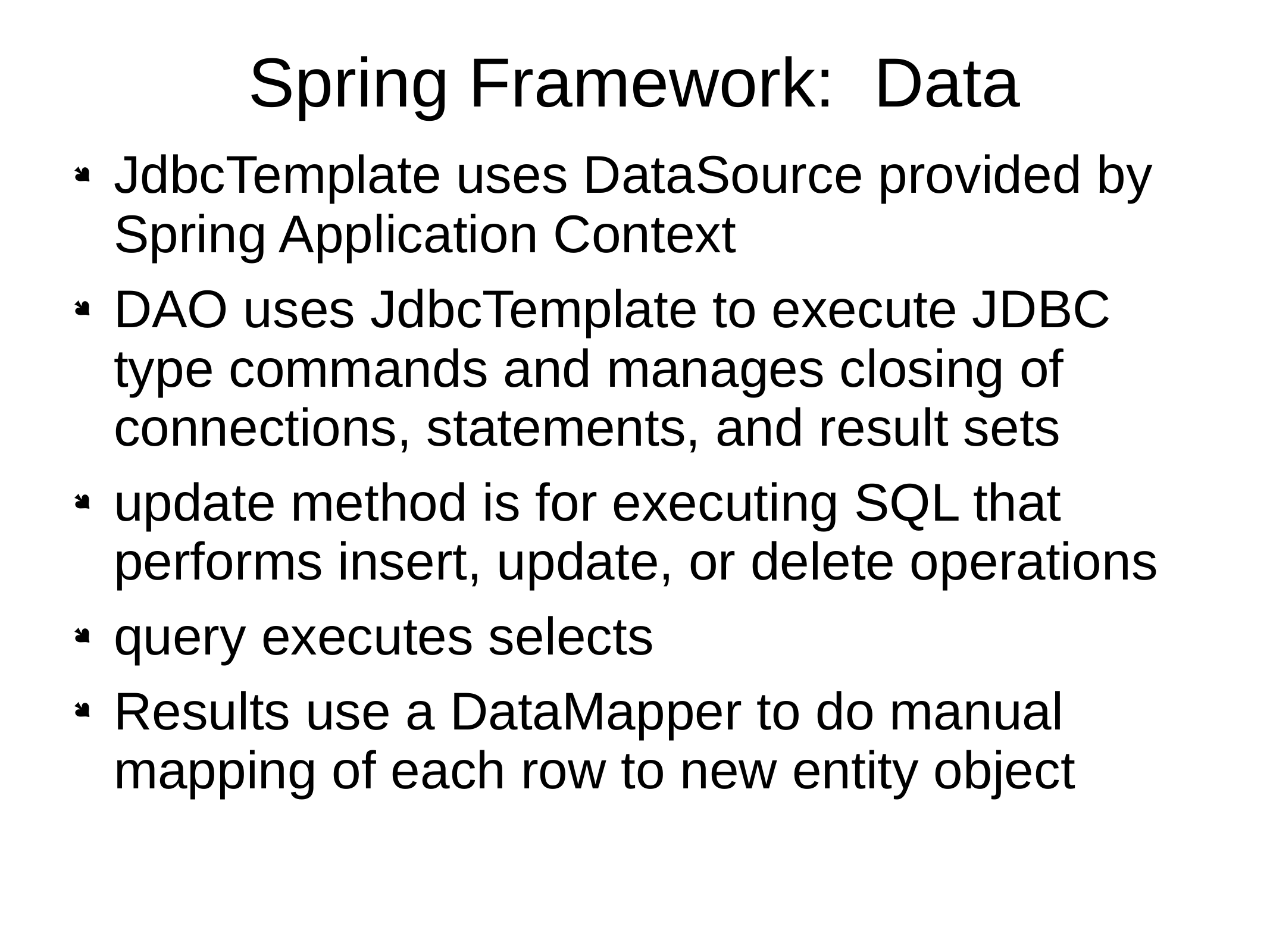

# Spring Framework:  Data
JdbcTemplate uses DataSource provided by Spring Application Context
DAO uses JdbcTemplate to execute JDBC type commands and manages closing of connections, statements, and result sets
update method is for executing SQL that performs insert, update, or delete operations
query executes selects
Results use a DataMapper to do manual mapping of each row to new entity object
58